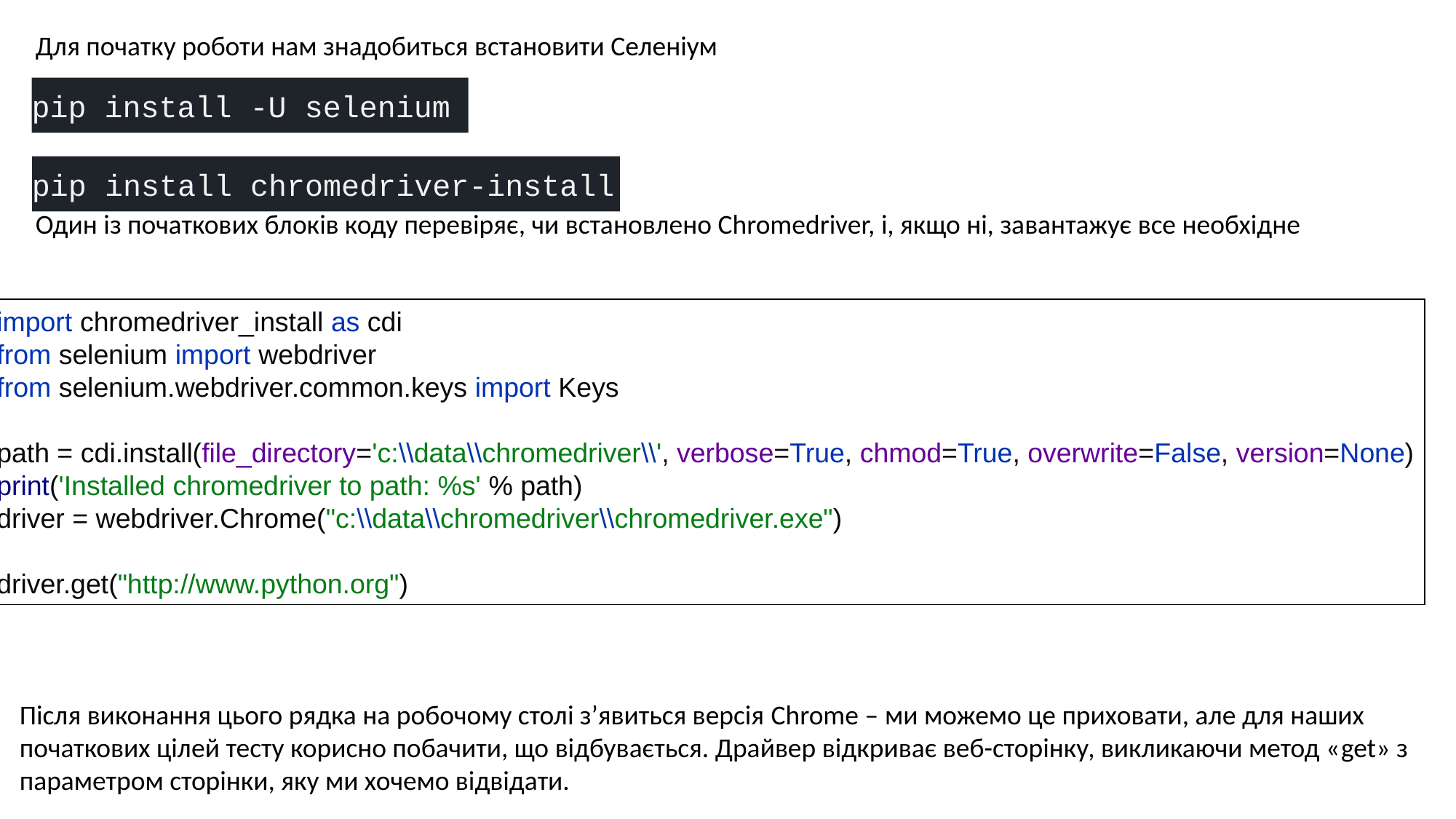

Для початку роботи нам знадобиться встановити Селеніум

Один із початкових блоків коду перевіряє, чи встановлено Chromedriver, і, якщо ні, завантажує все необхідне

pip install -U selenium
pip install chromedriver-install
import chromedriver_install as cdi
from selenium import webdriver
from selenium.webdriver.common.keys import Keys
path = cdi.install(file_directory='c:\\data\\chromedriver\\', verbose=True, chmod=True, overwrite=False, version=None)
print('Installed chromedriver to path: %s' % path)
driver = webdriver.Chrome("c:\\data\\chromedriver\\chromedriver.exe")
driver.get("http://www.python.org")
Після виконання цього рядка на робочому столі з’явиться версія Chrome – ми можемо це приховати, але для наших початкових цілей тесту корисно побачити, що відбувається. Драйвер відкриває веб-сторінку, викликаючи метод «get» з параметром сторінки, яку ми хочемо відвідати.